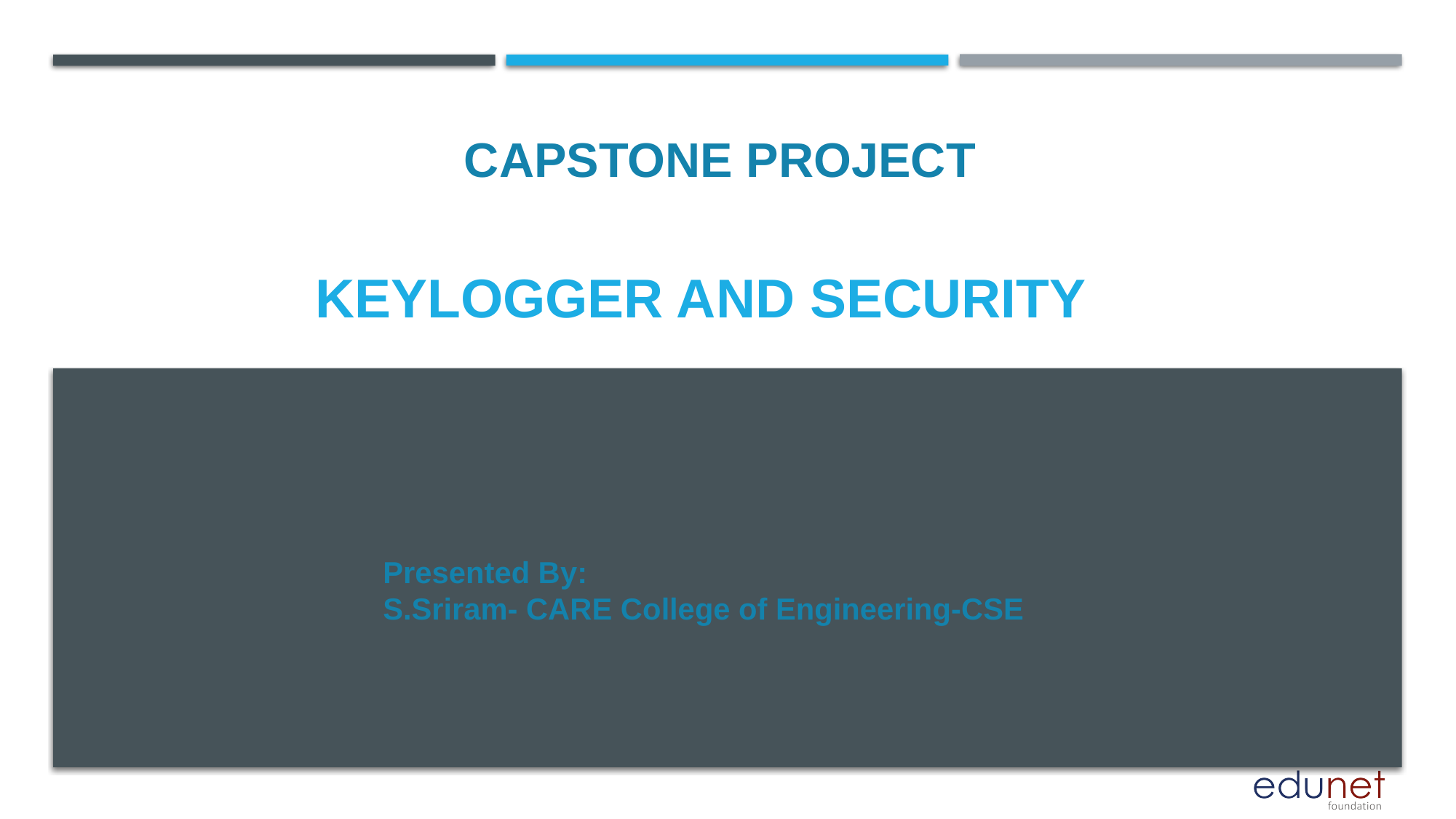

CAPSTONE PROJECT
# KEYLOGGER and security
Presented By:
S.Sriram- CARE College of Engineering-CSE